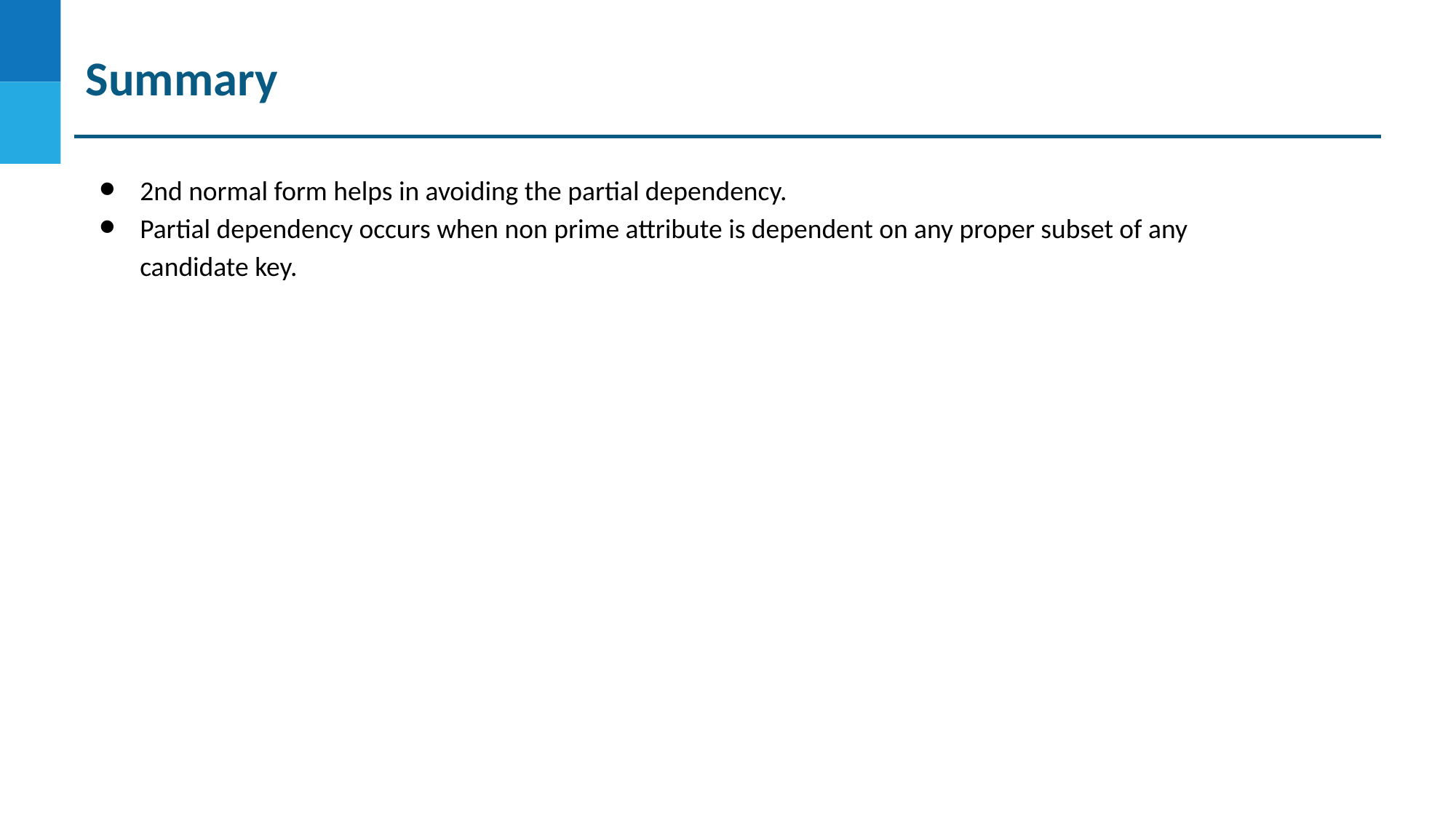

# Summary
2nd normal form helps in avoiding the partial dependency.
Partial dependency occurs when non prime attribute is dependent on any proper subset of any candidate key.
DO NOT WRITE ANYTHING
HERE. LEAVE THIS SPACE FOR
 WEBCAM